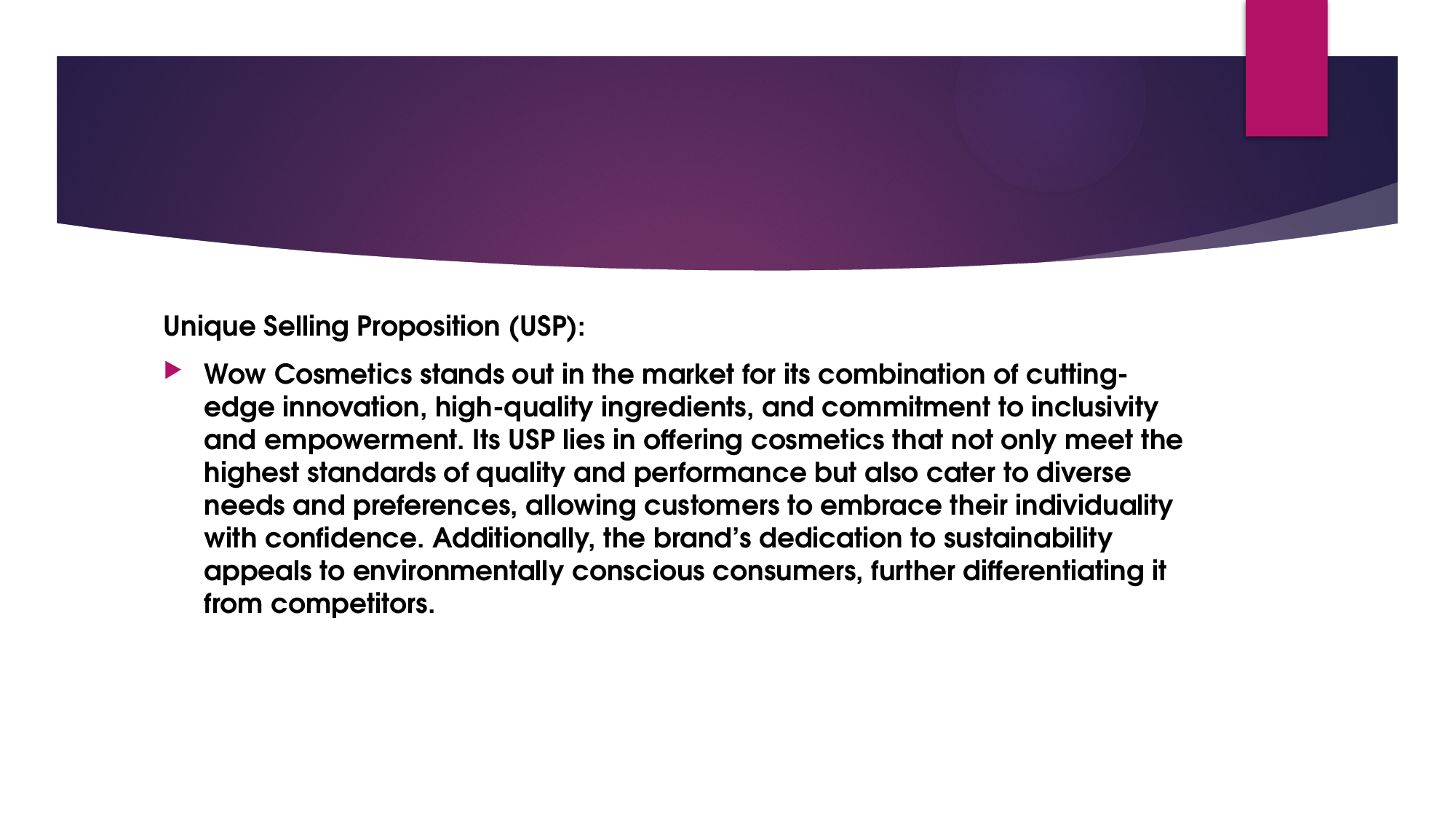

Unique Selling Proposition (USP):
Wow Cosmetics stands out in the market for its combination of cutting-edge innovation, high-quality ingredients, and commitment to inclusivity and empowerment. Its USP lies in offering cosmetics that not only meet the highest standards of quality and performance but also cater to diverse needs and preferences, allowing customers to embrace their individuality with confidence. Additionally, the brand’s dedication to sustainability appeals to environmentally conscious consumers, further differentiating it from competitors.